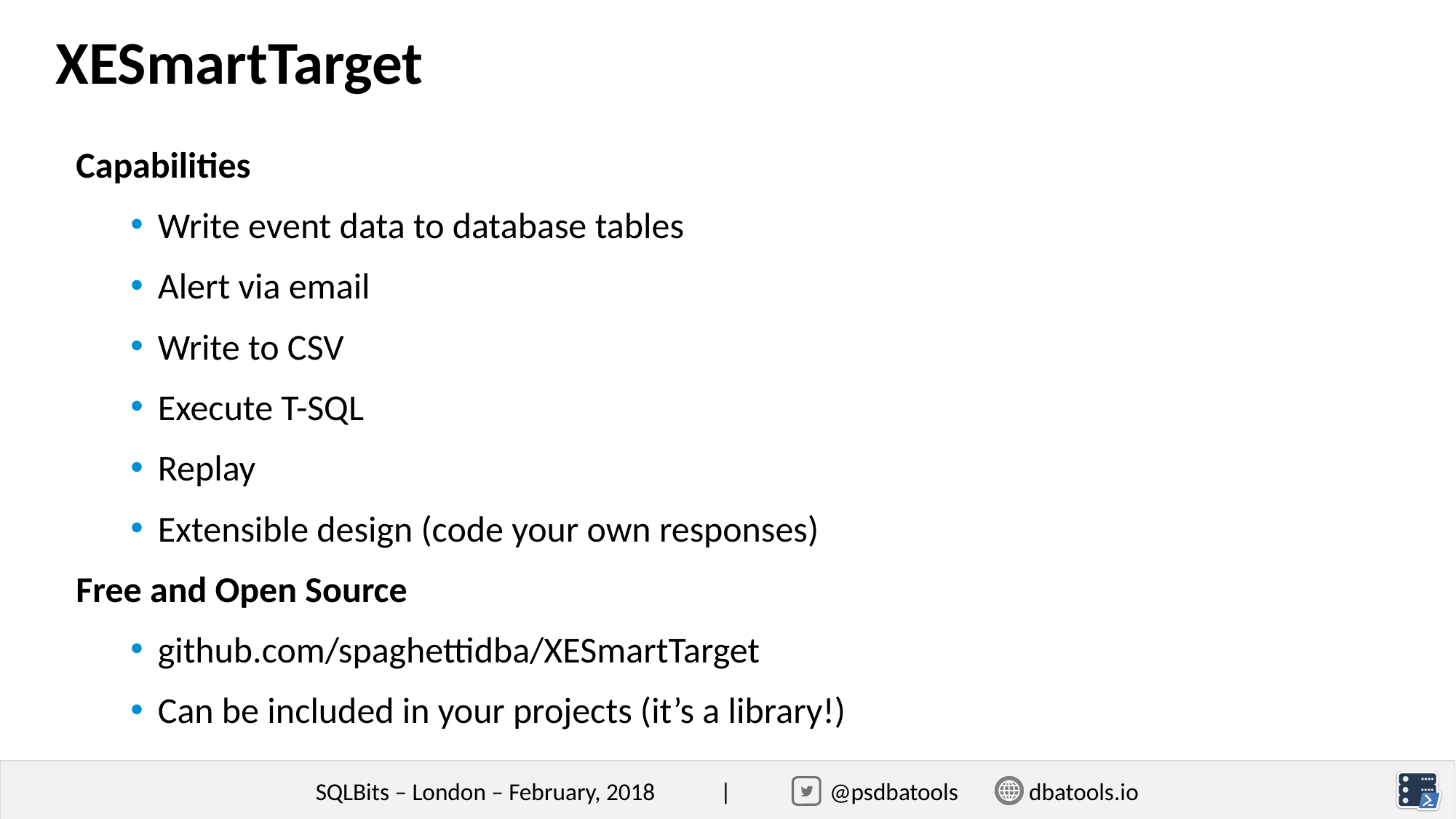

XESmartTarget
Capabilities
Write event data to database tables
Alert via email
Write to CSV
Execute T-SQL
Replay
Extensible design (code your own responses)
Free and Open Source
github.com/spaghettidba/XESmartTarget
Can be included in your projects (it’s a library!)